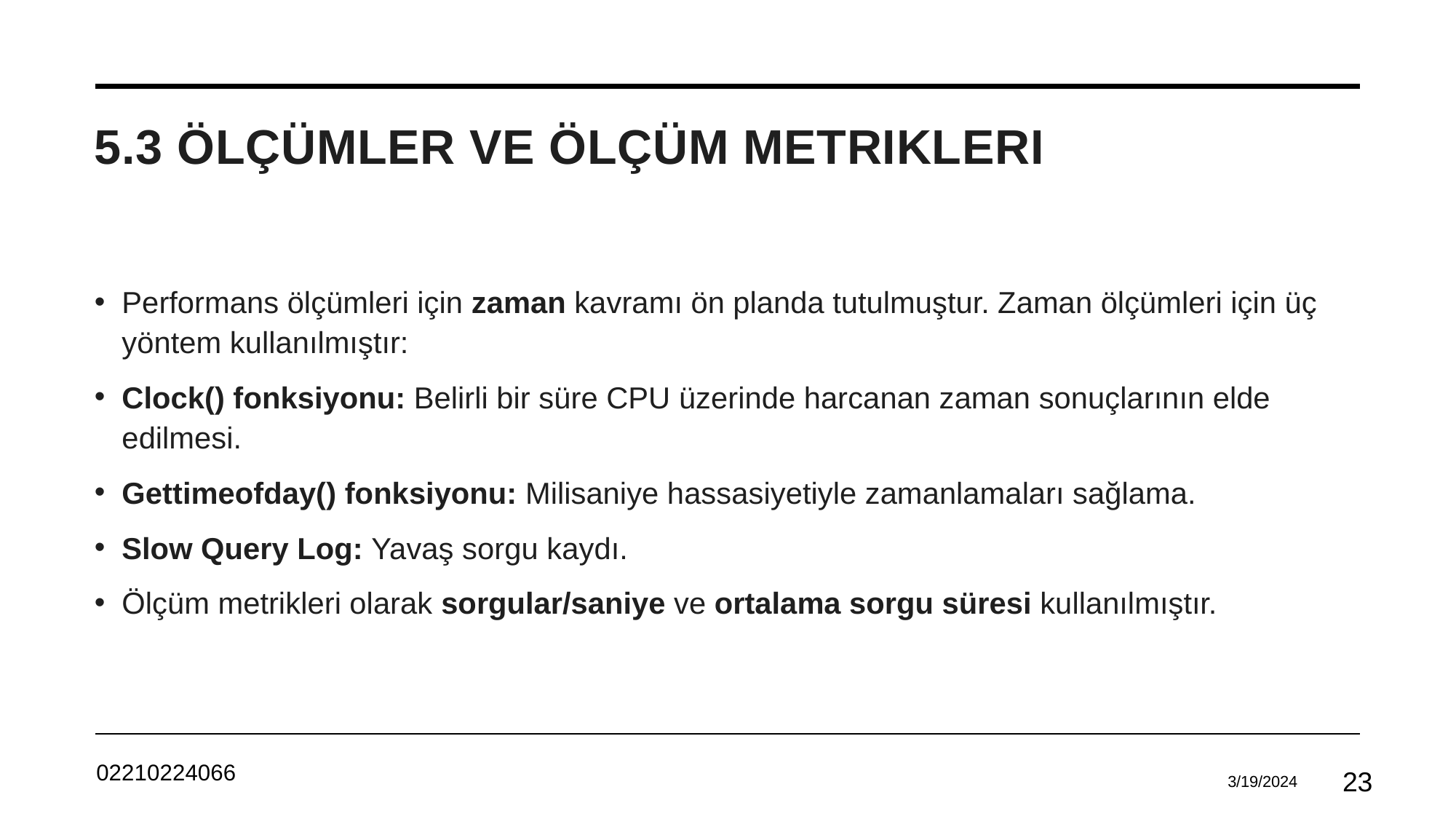

# 5.3 Ölçümler ve Ölçüm Metrikleri

Performans ölçümleri için zaman kavramı ön planda tutulmuştur. Zaman ölçümleri için üç yöntem kullanılmıştır:
Clock() fonksiyonu: Belirli bir süre CPU üzerinde harcanan zaman sonuçlarının elde edilmesi.
Gettimeofday() fonksiyonu: Milisaniye hassasiyetiyle zamanlamaları sağlama.
Slow Query Log: Yavaş sorgu kaydı.
Ölçüm metrikleri olarak sorgular/saniye ve ortalama sorgu süresi kullanılmıştır.

02210224066

3/19/2024
23